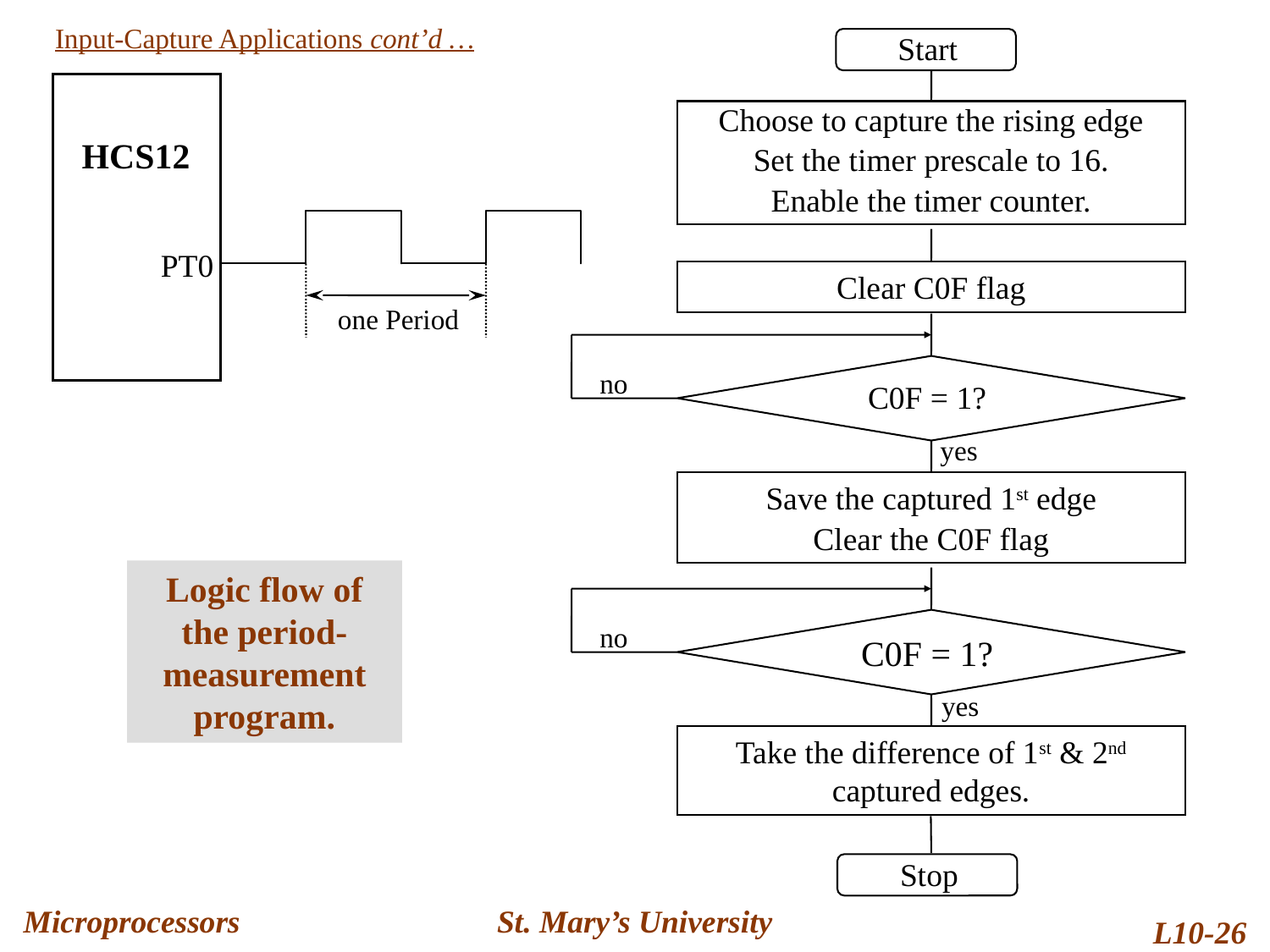

Input-Capture Applications cont’d …
Start

Choose to capture the rising edge
Set the timer prescale to 16.
Enable the timer counter.
HCS12

PT0
Clear C0F flag

one Period

C0F = 1?
no

yes

Save the captured 1st edge
Clear the C0F flag
Logic flow of the period-
measurement program.

C0F = 1?
no

yes

Take the difference of 1st & 2nd captured edges.

Stop

Microprocessors
St. Mary’s University
L10-26